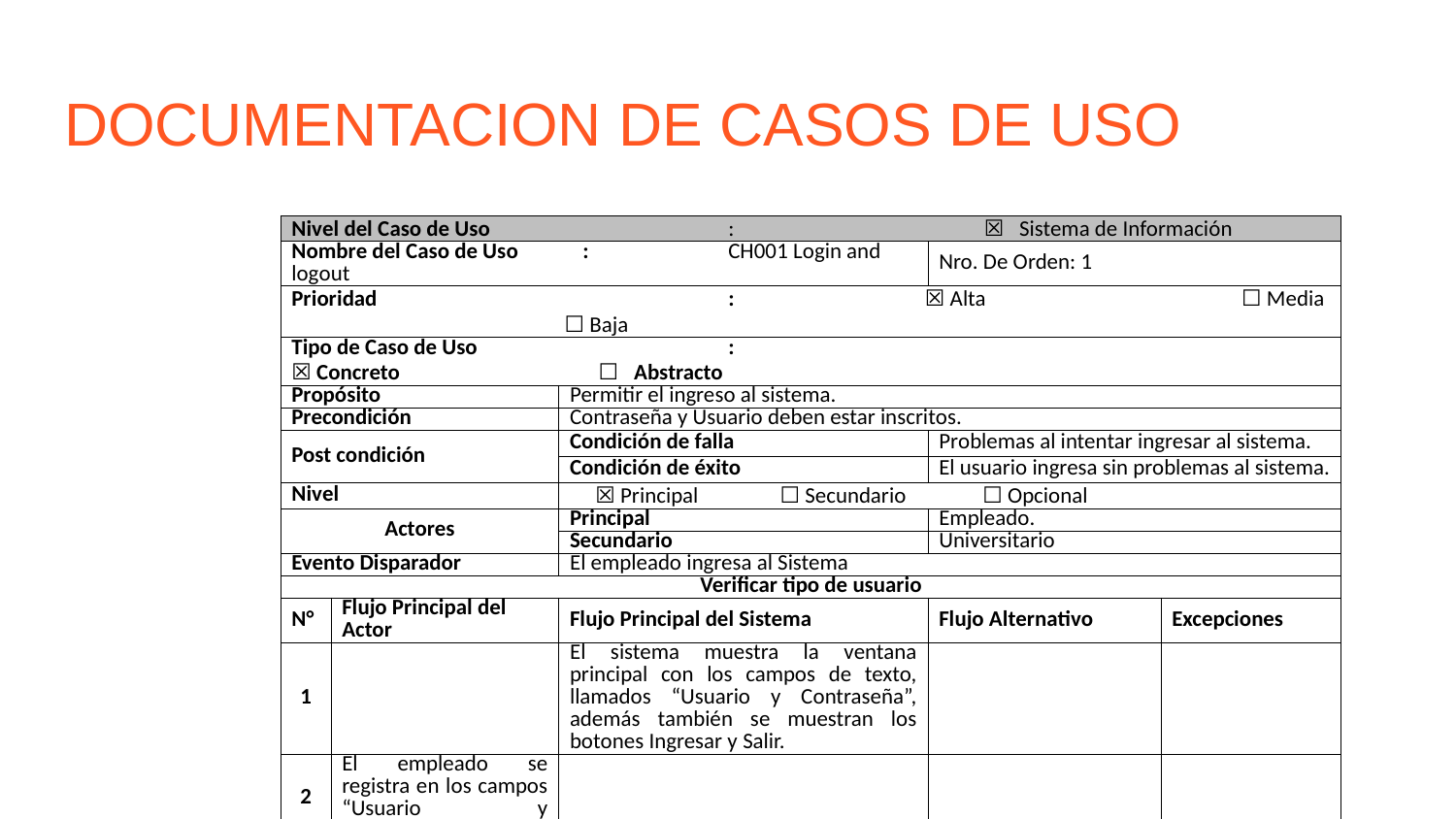

# DOCUMENTACION DE CASOS DE USO
| Nivel del Caso de Uso : ☒   Sistema de Información |  |  |  |  |
| --- | --- | --- | --- | --- |
| Nombre del Caso de Uso : CH001 Login and logout |  |  | Nro. De Orden: 1 |  |
| Prioridad :           ☒ Alta                      ☐ Media                               ☐ Baja |  |  |  |  |
| Tipo de Caso de Uso : ☒ Concreto                                       ☐   Abstracto |  |  |  |  |
| Propósito |  | Permitir el ingreso al sistema. |  |  |
| Precondición |  | Contraseña y Usuario deben estar inscritos. |  |  |
| Post condición |  | Condición de falla | Problemas al intentar ingresar al sistema. |  |
|  |  | Condición de éxito | El usuario ingresa sin problemas al sistema. |  |
| Nivel |  | ☒ Principal        ☐ Secundario      ☐ Opcional |  |  |
| Actores |  | Principal | Empleado. |  |
|  |  | Secundario | Universitario |  |
| Evento Disparador |  | El empleado ingresa al Sistema |  |  |
| Verificar tipo de usuario |  |  |  |  |
| N° | Flujo Principal del Actor | Flujo Principal del Sistema | Flujo Alternativo | Excepciones |
| 1 |  | El sistema muestra la ventana principal con los campos de texto, llamados “Usuario y Contraseña”, además también se muestran los botones Ingresar y Salir. |  |  |
| 2 | El empleado se registra en los campos “Usuario y contraseña”. |  |  |  |
| 3 |  | El sistema comprobará si el empleado está registrado. |  |  |
| 4 |  | Se mostrará la ventana principal si los datos ingresados son correctos. |  |  |
| 4.1 |  |  | Si al momento de acceder el usuario ingresa datos erróneos, el sistema mostrará el mensaje de error de usuario. |  |
| 4.2 |  |  | El usuario regresará al paso 2. |  |
| 5 | El empleado puede salir del sistema, cuando el lo desee. |  |  |  |
|  |  |  |  |  |
| Información Relacionada |  | Solo tienen acceso al sistema, los usuarios registrados por la Base de Datos. |  |  |
| Observaciones |  | No aplica. |  |  |
| Ubicación |  | No aplica. |  |  |